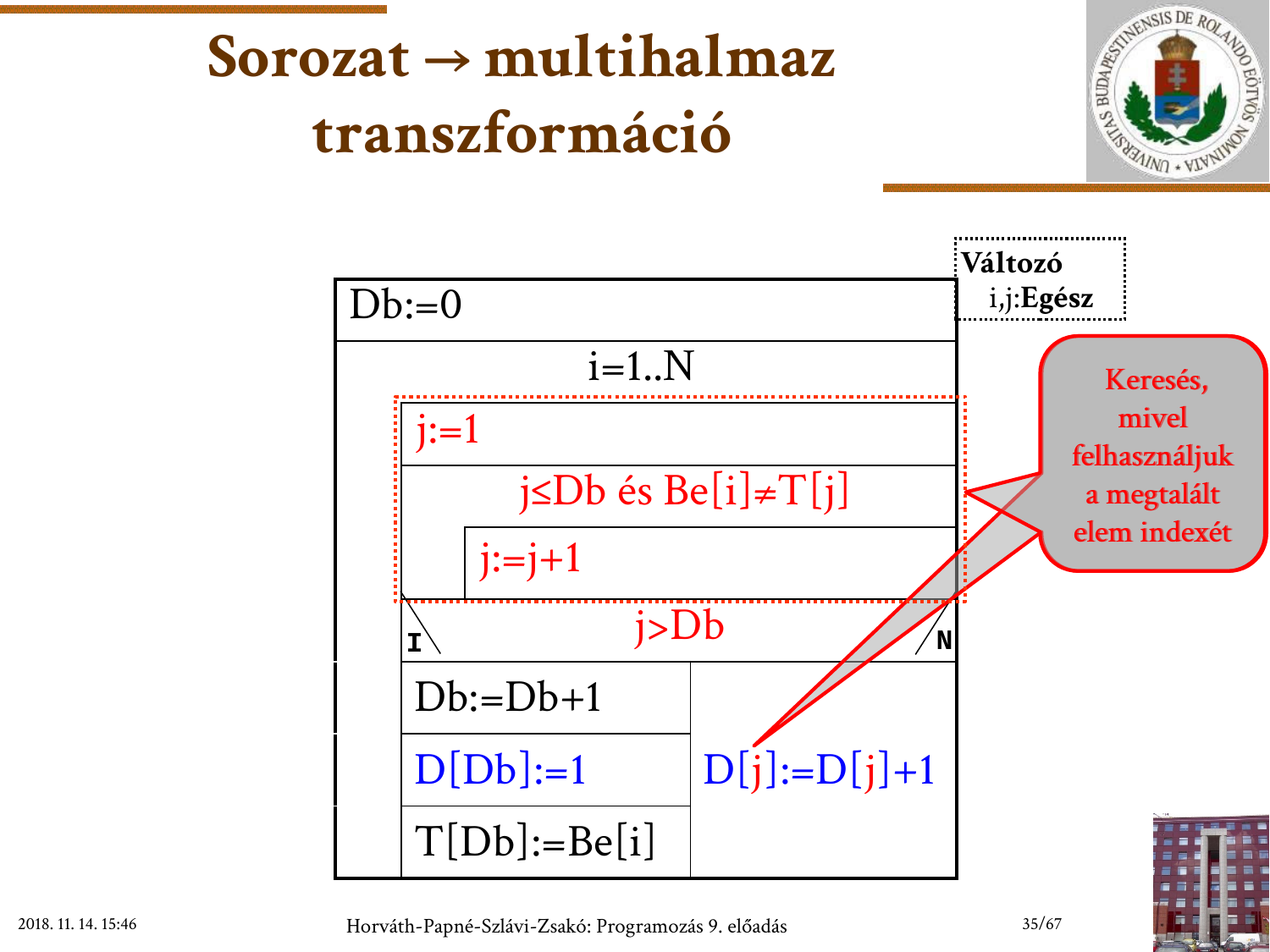

# Sorozat → multihalmaz transzformáció
Változó
    i,j:Egész
| Db:=0 |  |  |  |
| --- | --- | --- | --- |
| i=1..N |  |  |  |
|  | j:=1 |  |  |
|  | j≤Db és Be[i]≠T[j] |  |  |
|  |  | j:=j+1 |  |
|  | j>Db |  |  |
|  | Db:=Db+1 |  | D[j]:=D[j]+1 |
|  | D[Db]:=1 |  |  |
|  | T[Db]:=Be[i] |  |  |
 Keresés, mivel felhasználjuk a megtalált elem indexét
 Keresés, mivel felhasználjuk a megtalált elem indexét

N
I
2018. 11. 14. 15:46
Horváth-Papné-Szlávi-Zsakó: Programozás 9. előadás
35/67